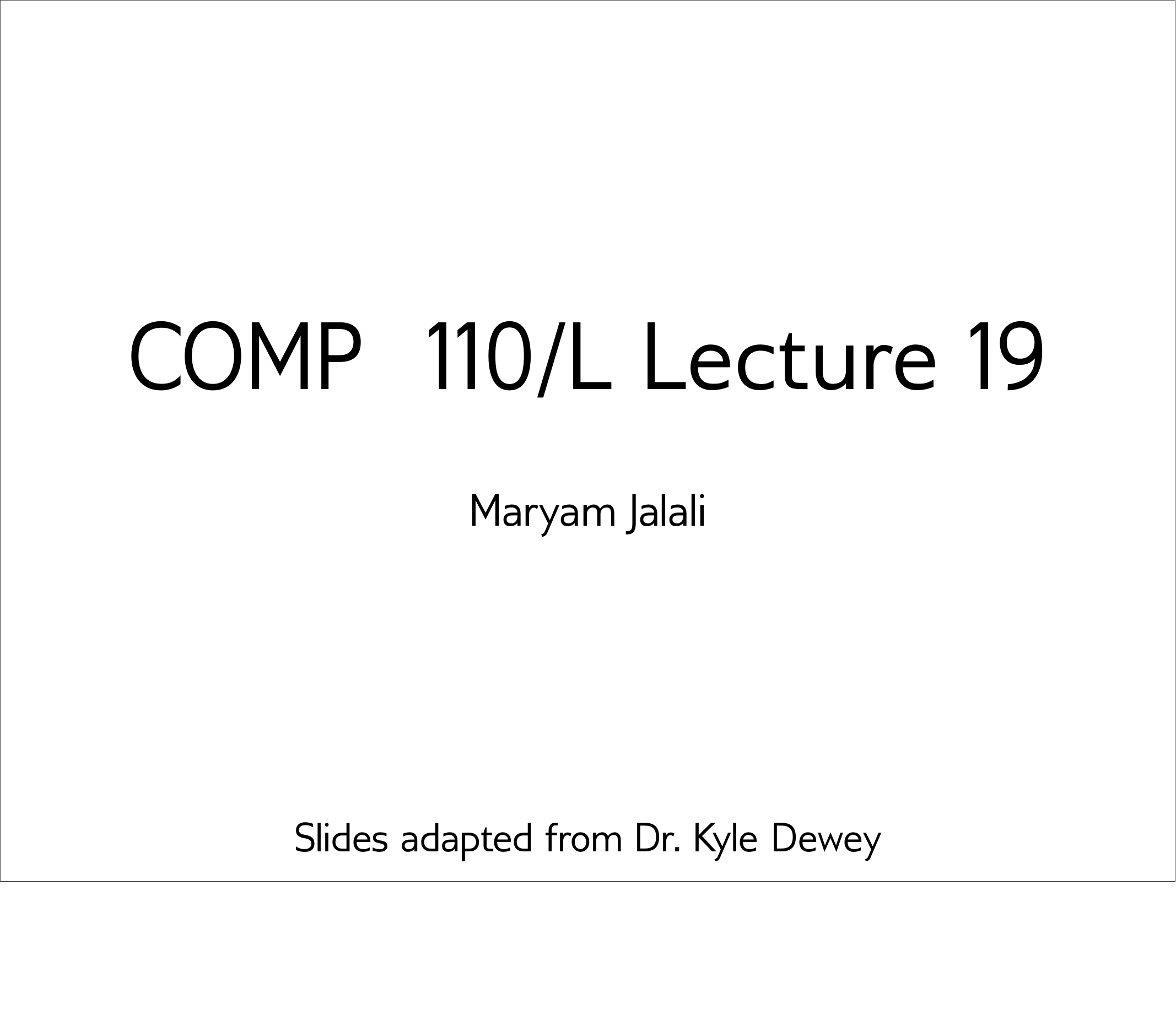

# COMP	110/L Lecture 19
Maryam Jalali
Slides adapted from Dr. Kyle Dewey